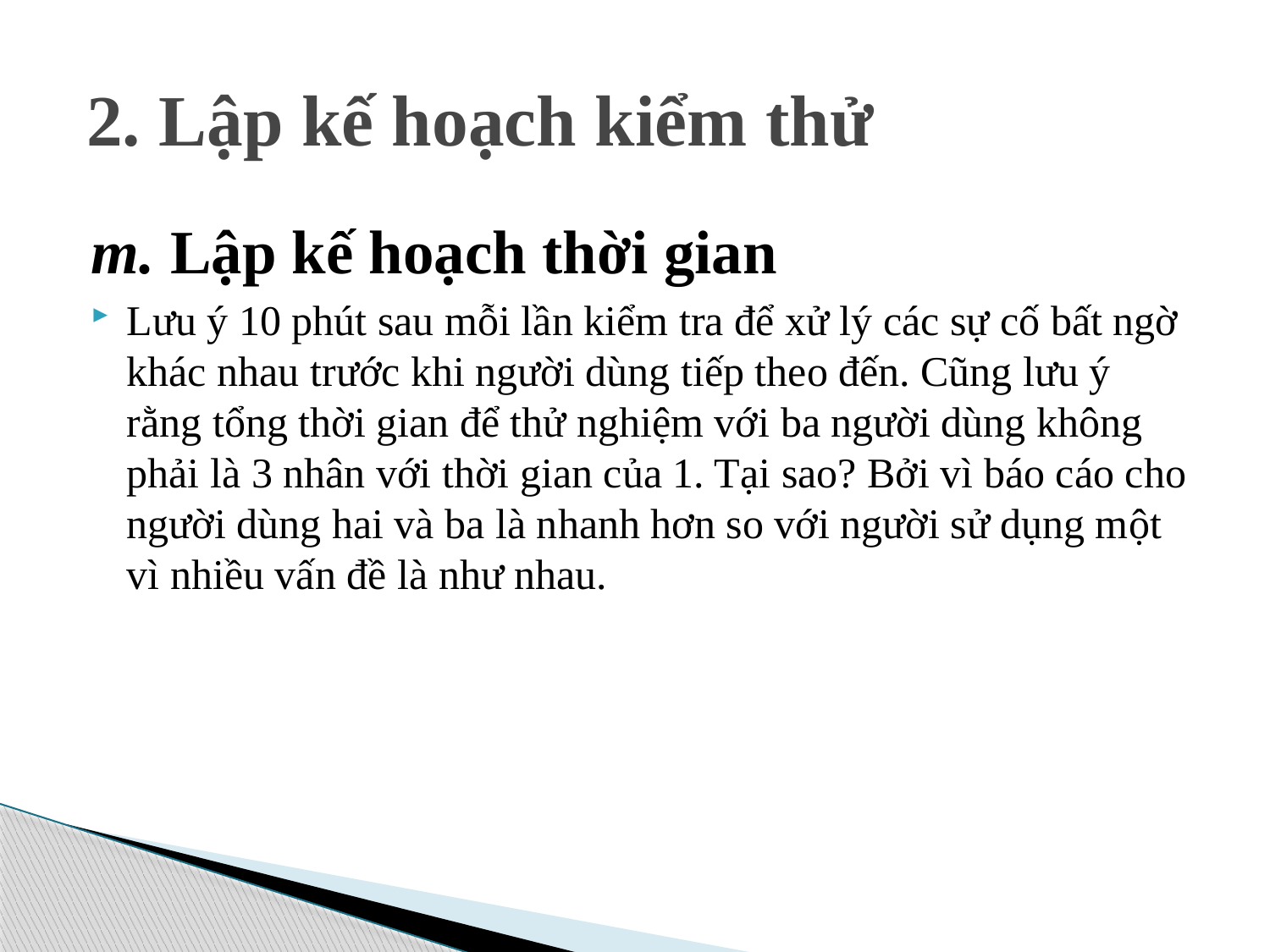

# 2. Lập kế hoạch kiểm thử
m. Lập kế hoạch thời gian
Lưu ý 10 phút sau mỗi lần kiểm tra để xử lý các sự cố bất ngờ khác nhau trước khi người dùng tiếp theo đến. Cũng lưu ý rằng tổng thời gian để thử nghiệm với ba người dùng không phải là 3 nhân với thời gian của 1. Tại sao? Bởi vì báo cáo cho người dùng hai và ba là nhanh hơn so với người sử dụng một vì nhiều vấn đề là như nhau.